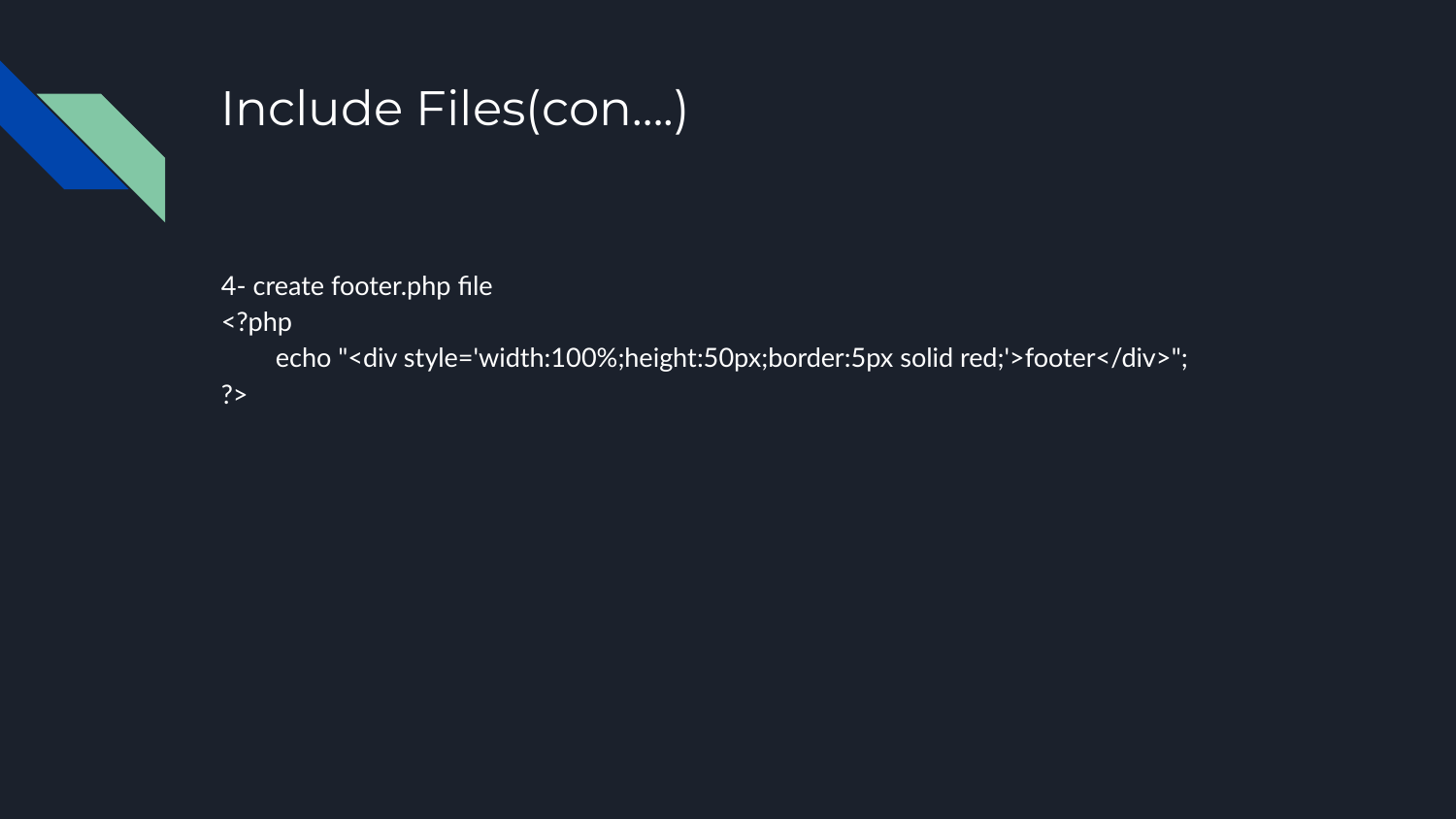

# Include Files(con….)
4- create footer.php file
<?php
        echo "<div style='width:100%;height:50px;border:5px solid red;'>footer</div>";
?>